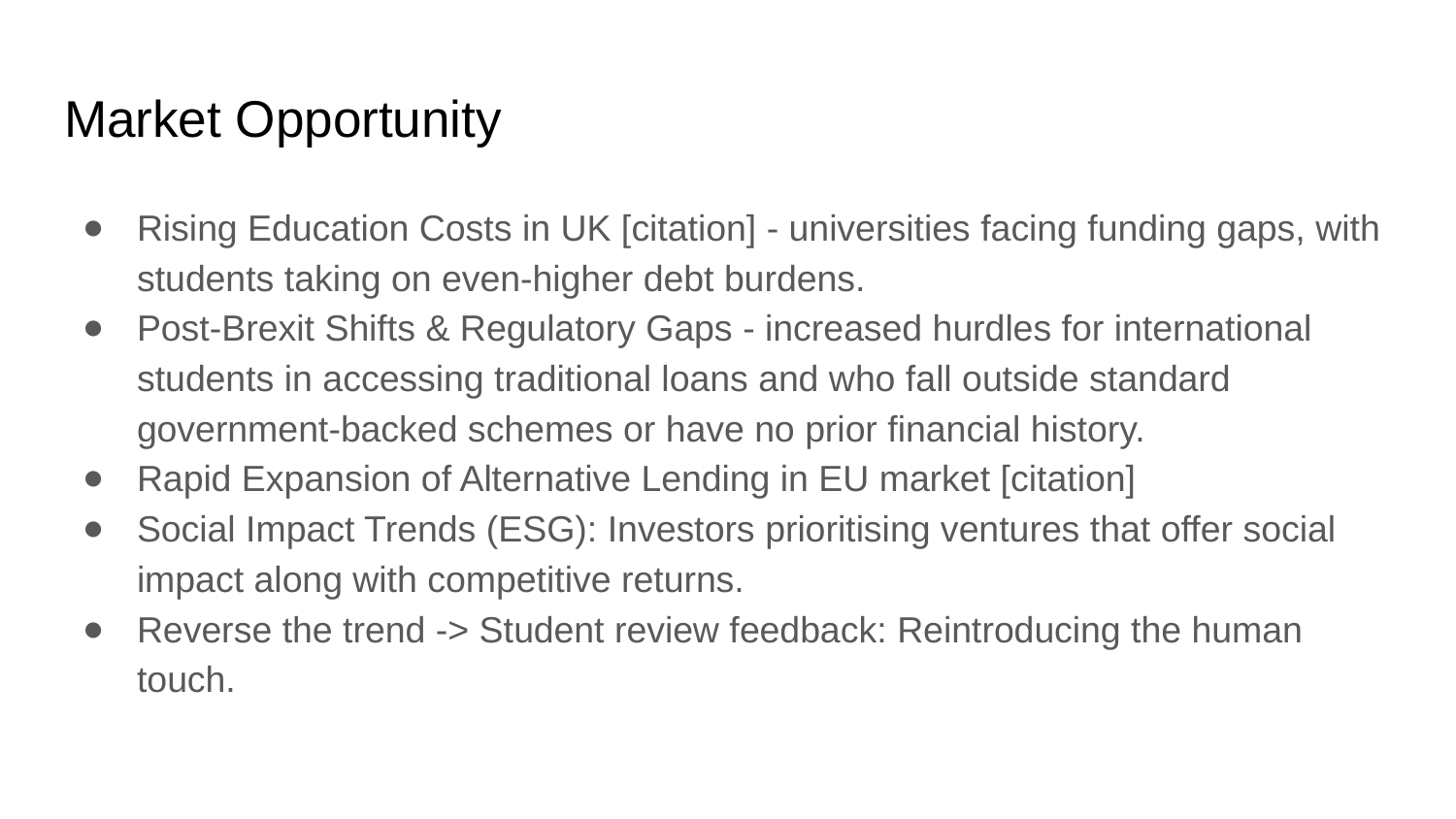

# Market Opportunity
Rising Education Costs in UK [citation] - universities facing funding gaps, with students taking on even-higher debt burdens.
Post-Brexit Shifts & Regulatory Gaps - increased hurdles for international students in accessing traditional loans and who fall outside standard government-backed schemes or have no prior financial history.
Rapid Expansion of Alternative Lending in EU market [citation]
Social Impact Trends (ESG): Investors prioritising ventures that offer social impact along with competitive returns.
Reverse the trend -> Student review feedback: Reintroducing the human touch.